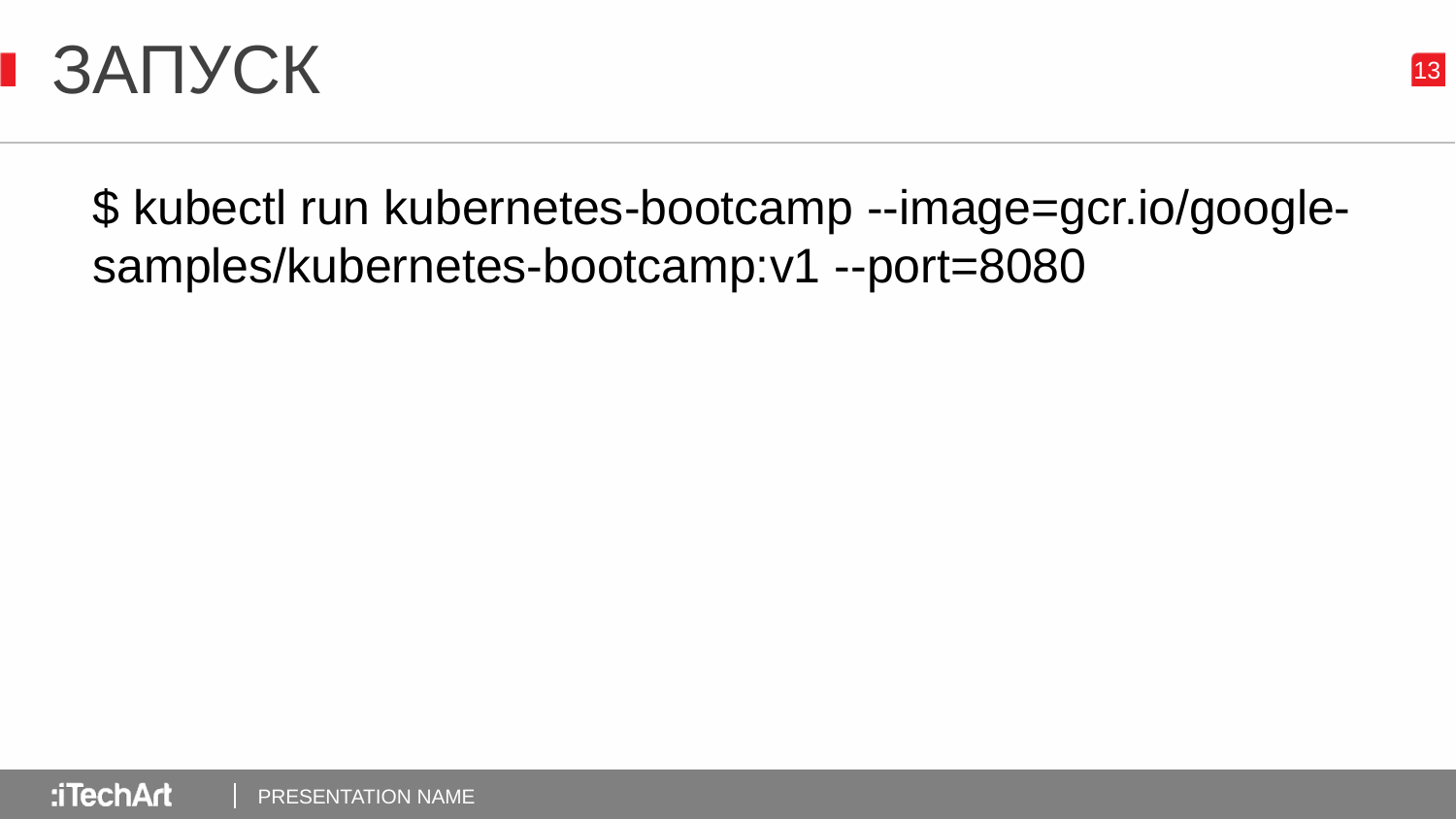

# ЗАПУСК
13
$ kubectl run kubernetes-bootcamp --image=gcr.io/google-samples/kubernetes-bootcamp:v1 --port=8080
PRESENTATION NAME